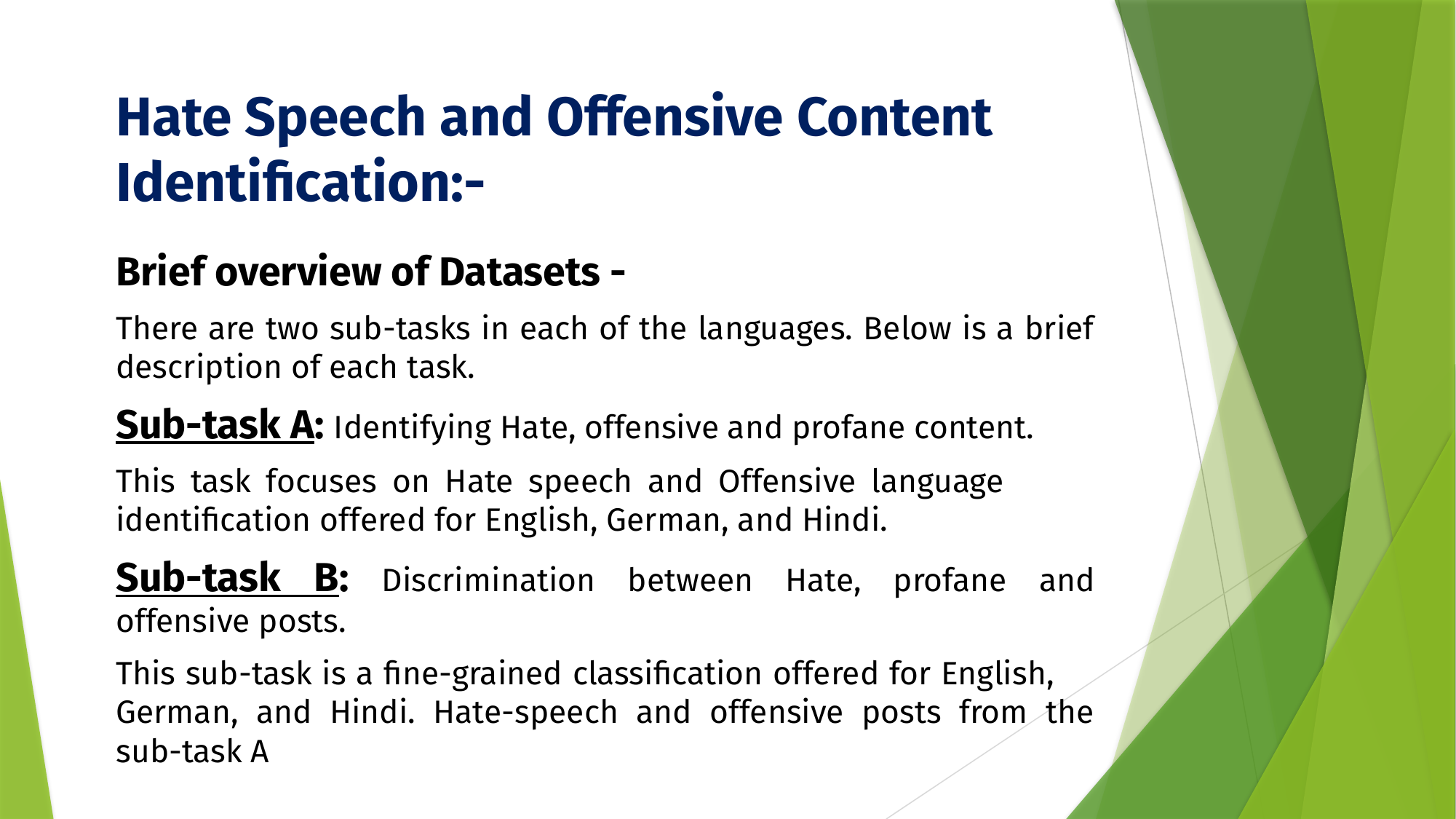

# Hate Speech and Offensive Content Identification:-
Brief overview of Datasets -
There are two sub-tasks in each of the languages. Below is a brief description of each task.
Sub-task A: Identifying Hate, offensive and profane content.
This task focuses on Hate speech and Offensive language       identification offered for English, German, and Hindi.
Sub-task B: Discrimination between Hate, profane and offensive posts.
This sub-task is a fine-grained classification offered for English,     German, and Hindi. Hate-speech and offensive posts from the sub-task A